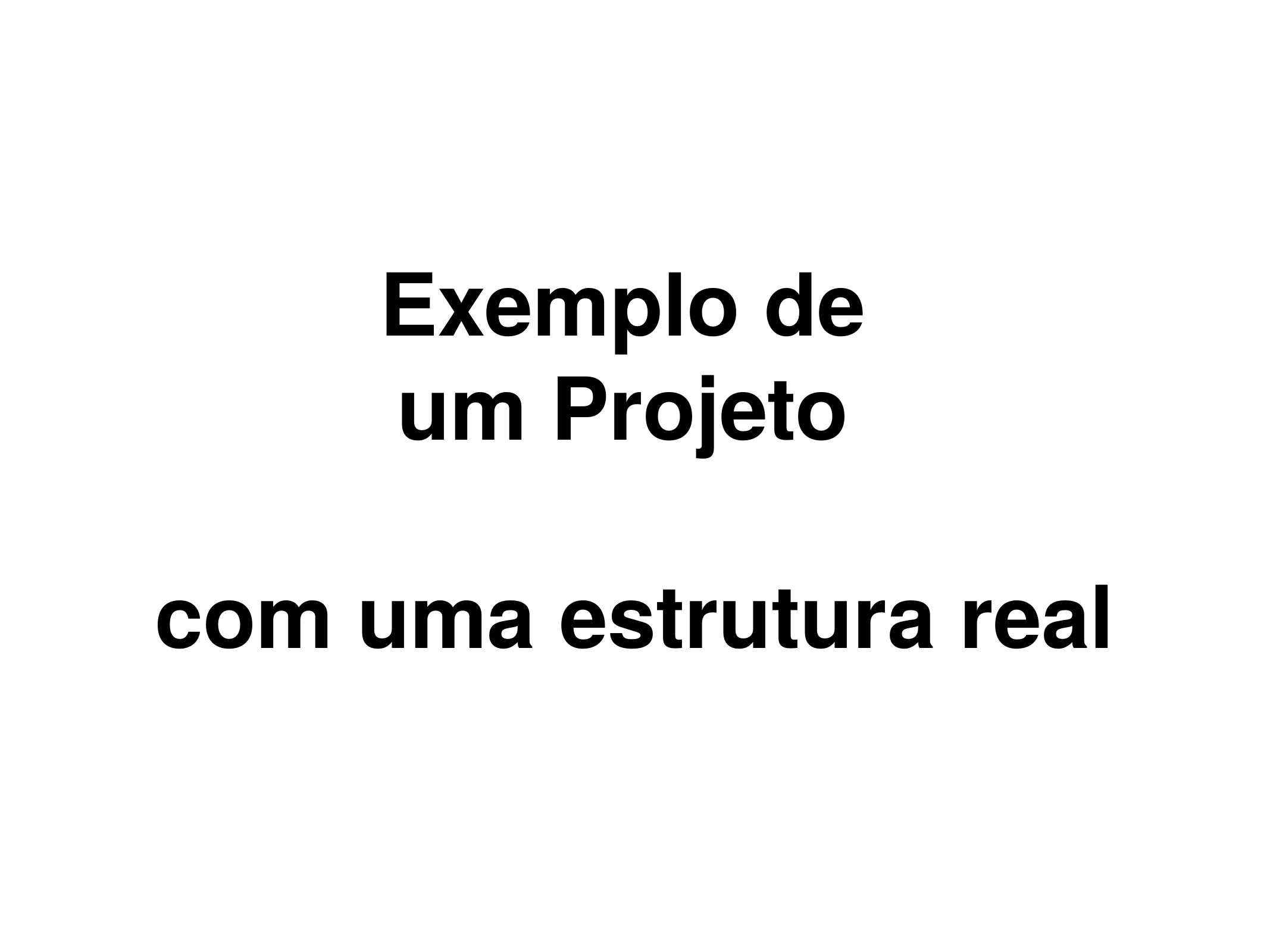

Exemplo de
um Projeto

com uma estrutura real